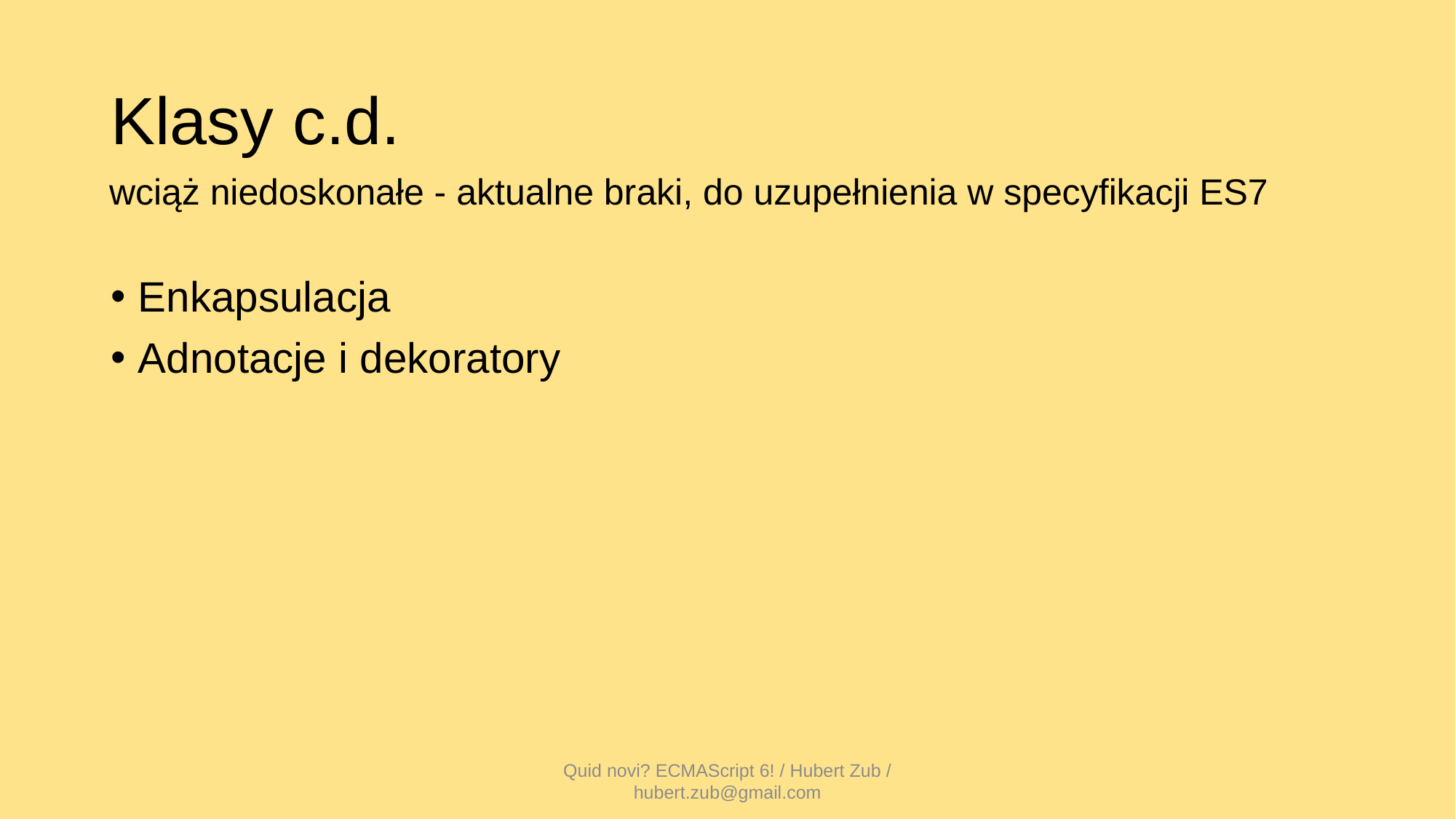

# Klasy c.d.
wciąż niedoskonałe - aktualne braki, do uzupełnienia w specyfikacji ES7
Enkapsulacja
Adnotacje i dekoratory

Quid novi? ECMAScript 6! / Hubert Zub / hubert.zub@gmail.com